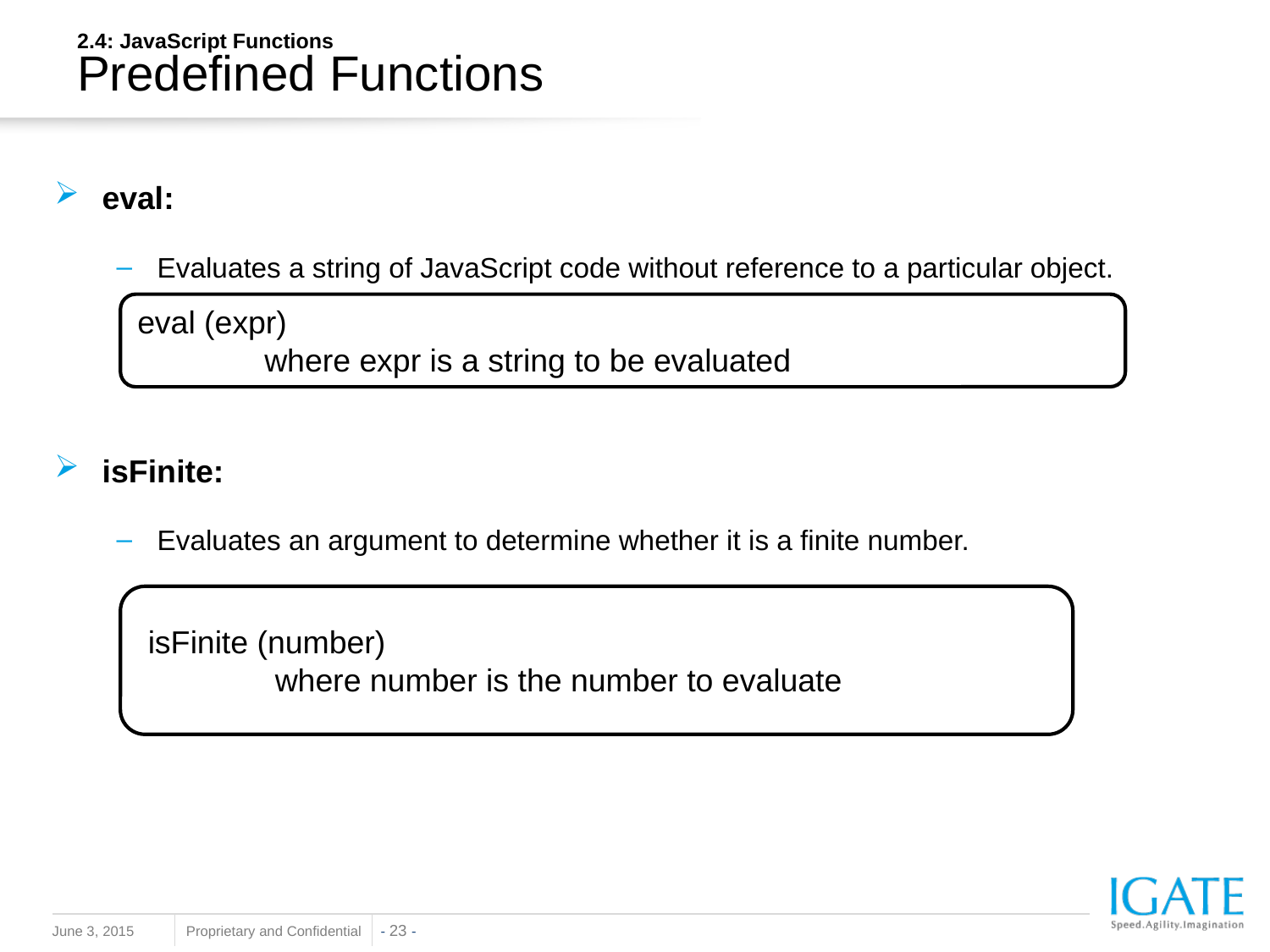

2.4: JavaScript Functions
Predefined Functions
eval:
Evaluates a string of JavaScript code without reference to a particular object.

isFinite:
Evaluates an argument to determine whether it is a finite number.
eval (expr)
	where expr is a string to be evaluated

isFinite (number)
	where number is the number to evaluate